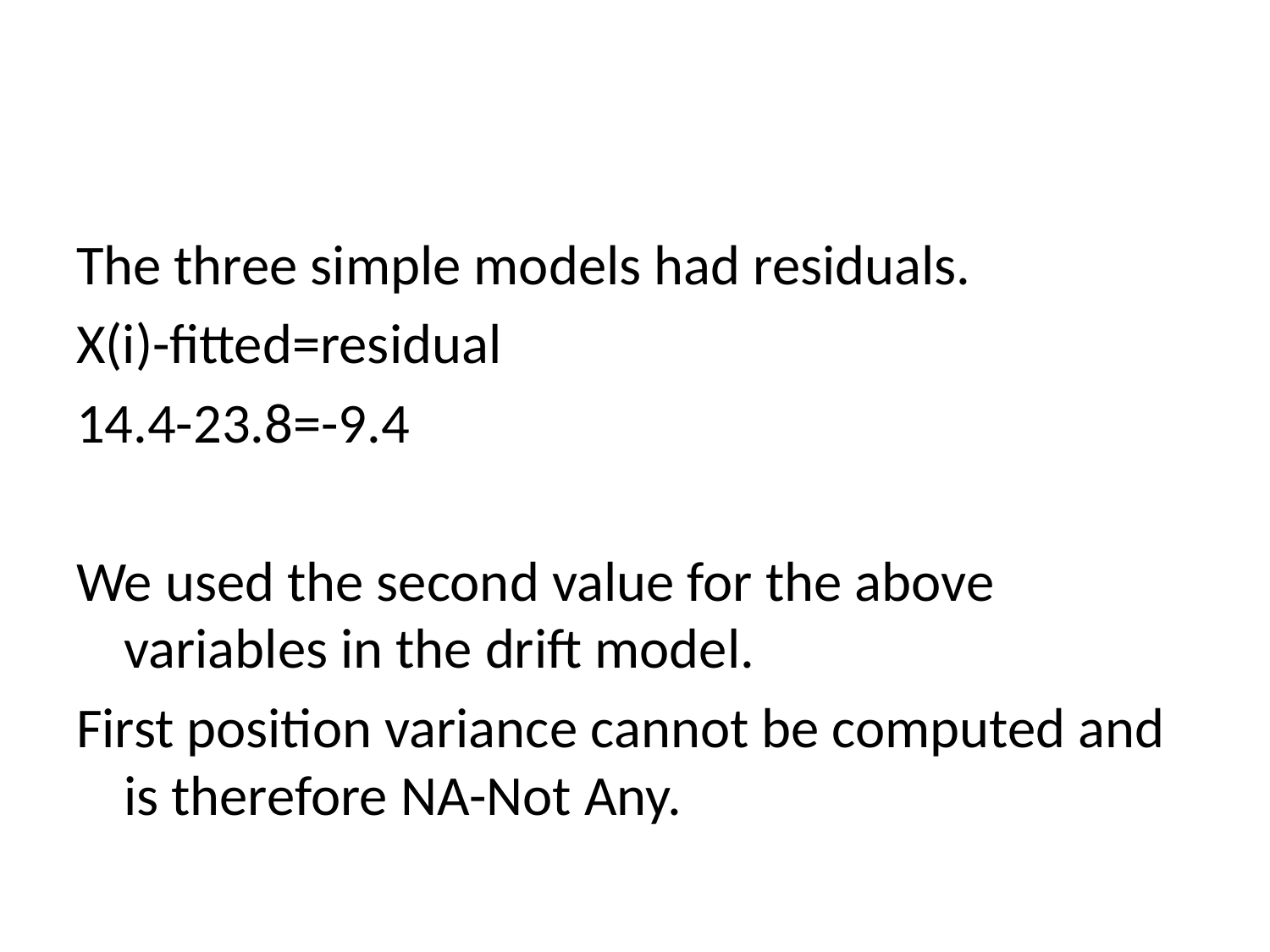

#
The three simple models had residuals.
X(i)-fitted=residual
14.4-23.8=-9.4

We used the second value for the above variables in the drift model.
First position variance cannot be computed and is therefore NA-Not Any.